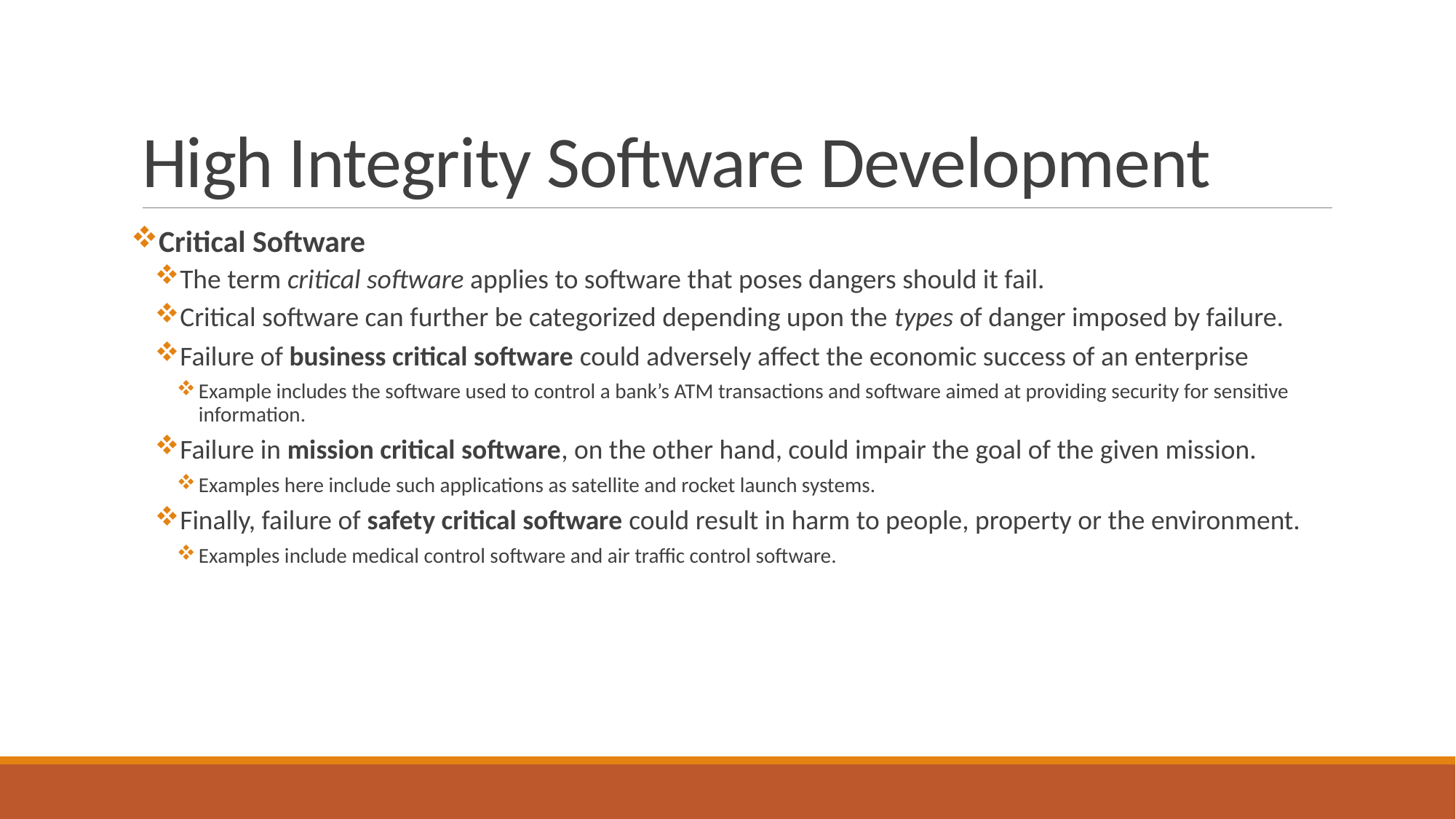

# High Integrity Software Development
Critical Software
The term critical software applies to software that poses dangers should it fail.
Critical software can further be categorized depending upon the types of danger imposed by failure.
Failure of business critical software could adversely affect the economic success of an enterprise
Example includes the software used to control a bank’s ATM transactions and software aimed at providing security for sensitive information.
Failure in mission critical software, on the other hand, could impair the goal of the given mission.
Examples here include such applications as satellite and rocket launch systems.
Finally, failure of safety critical software could result in harm to people, property or the environment.
Examples include medical control software and air traffic control software.